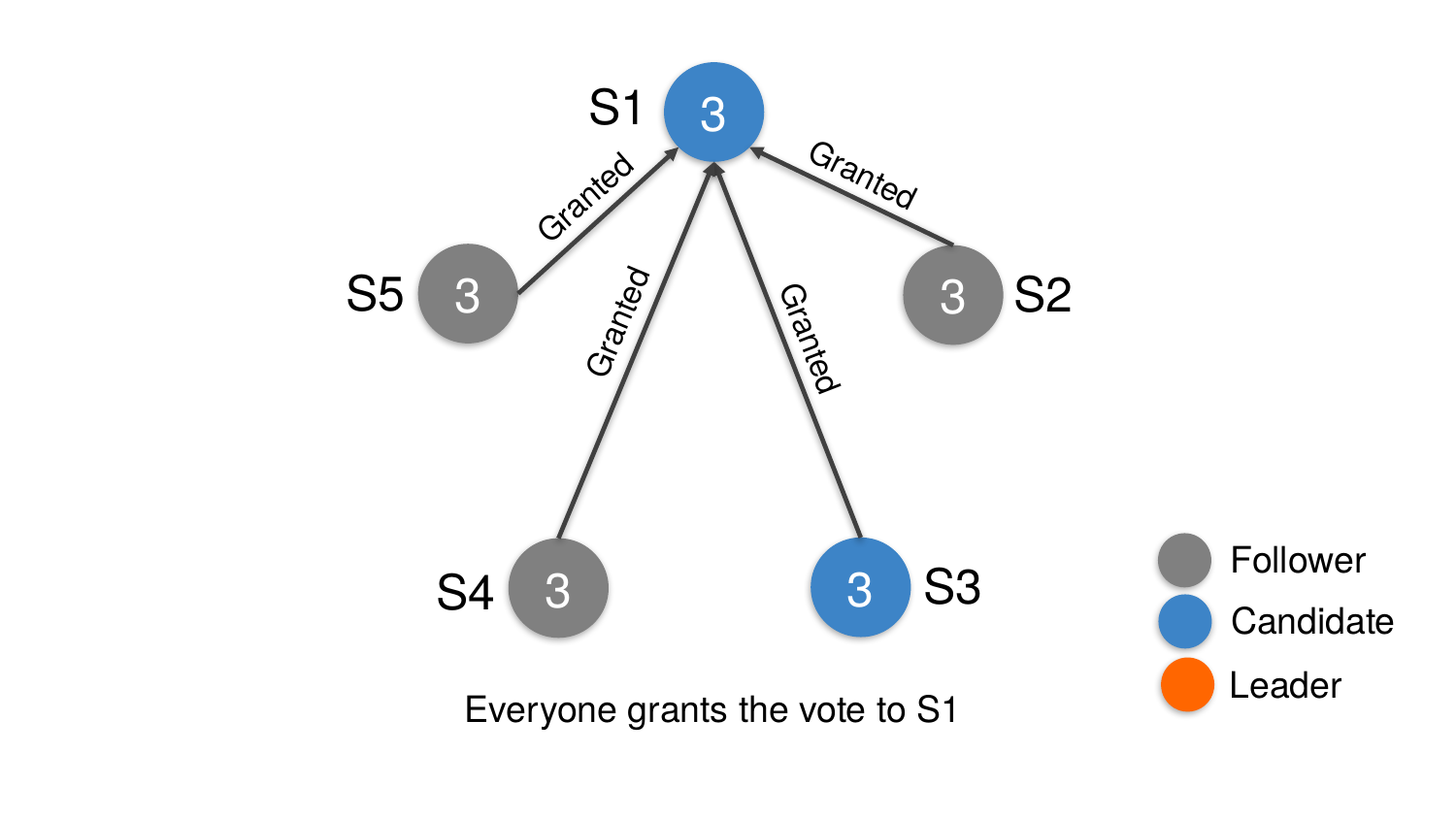

3
S1
Granted
Granted
3
3
S5
S2
Granted
Granted
Follower

3
3
S3
S4
Candidate

Leader

Everyone grants the vote to S1